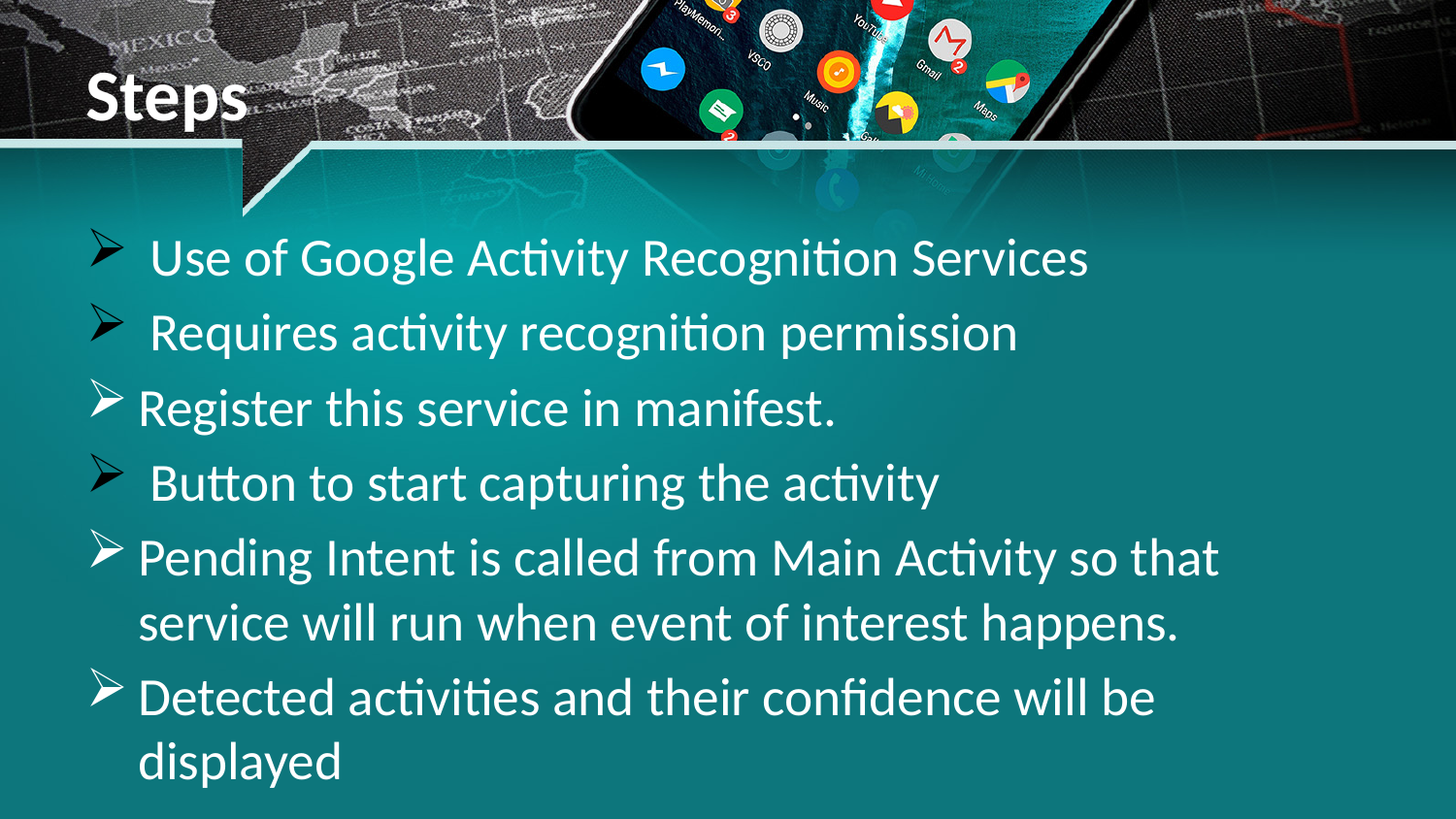

# Steps
 Use of Google Activity Recognition Services
 Requires activity recognition permission
Register this service in manifest.
 Button to start capturing the activity
Pending Intent is called from Main Activity so that service will run when event of interest happens.
Detected activities and their confidence will be displayed